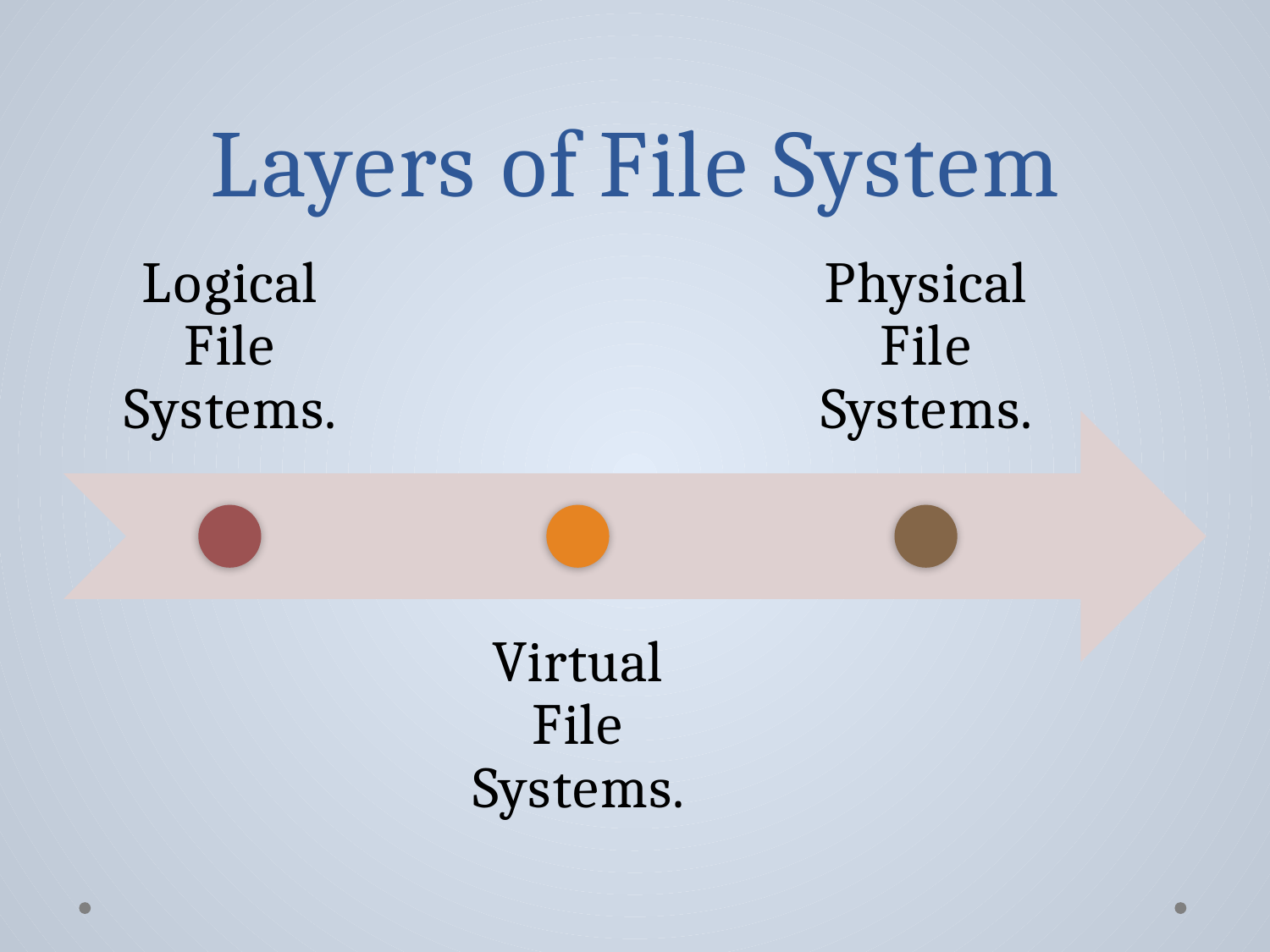

# Layers of File System
Logical File Systems.
Virtual File Systems.
Physical File Systems.